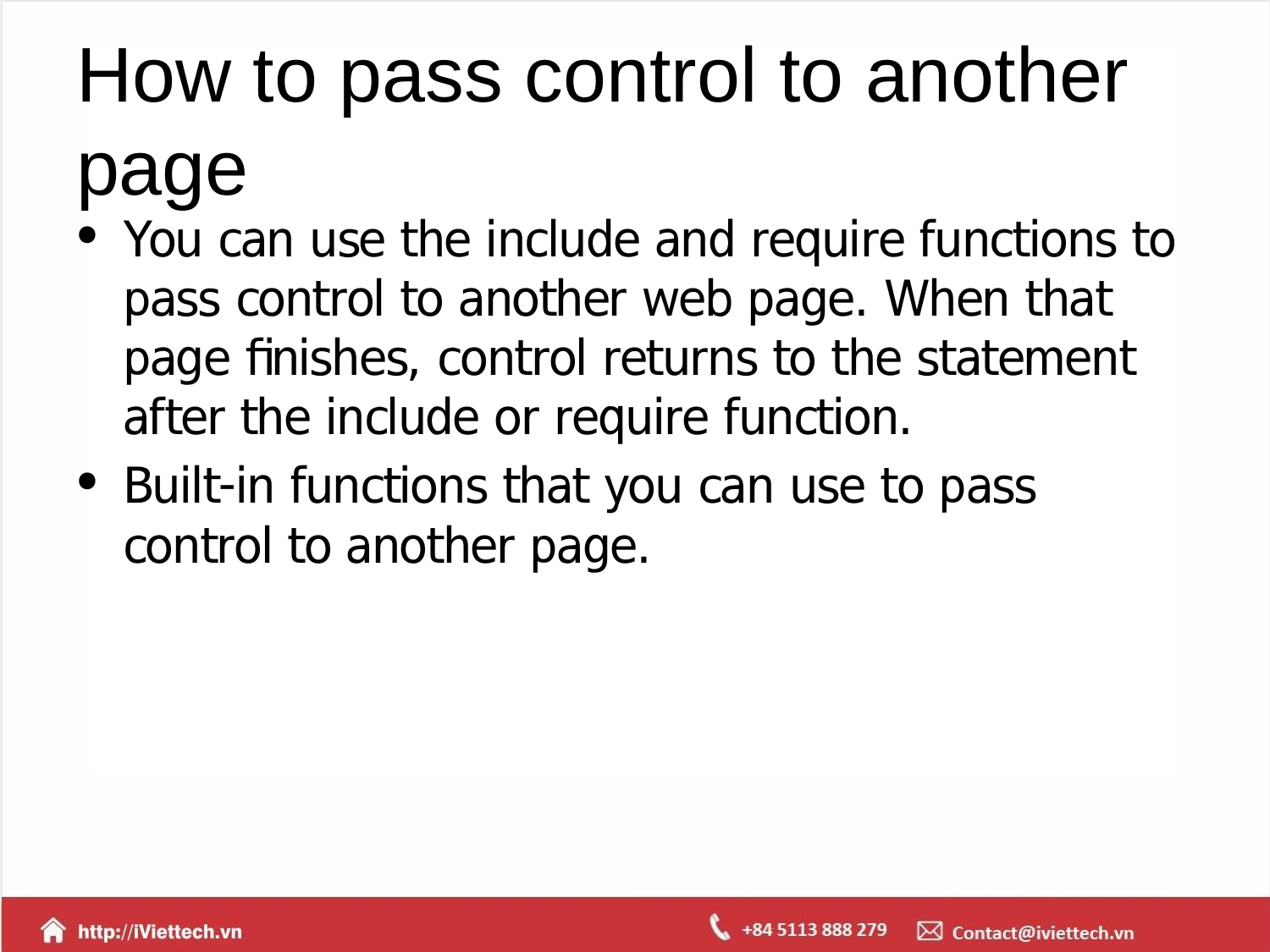

# How to pass control to another page
You can use the include and require functions to pass control to another web page. When that page finishes, control returns to the statement after the include or require function.
Built-in functions that you can use to pass control to another page.